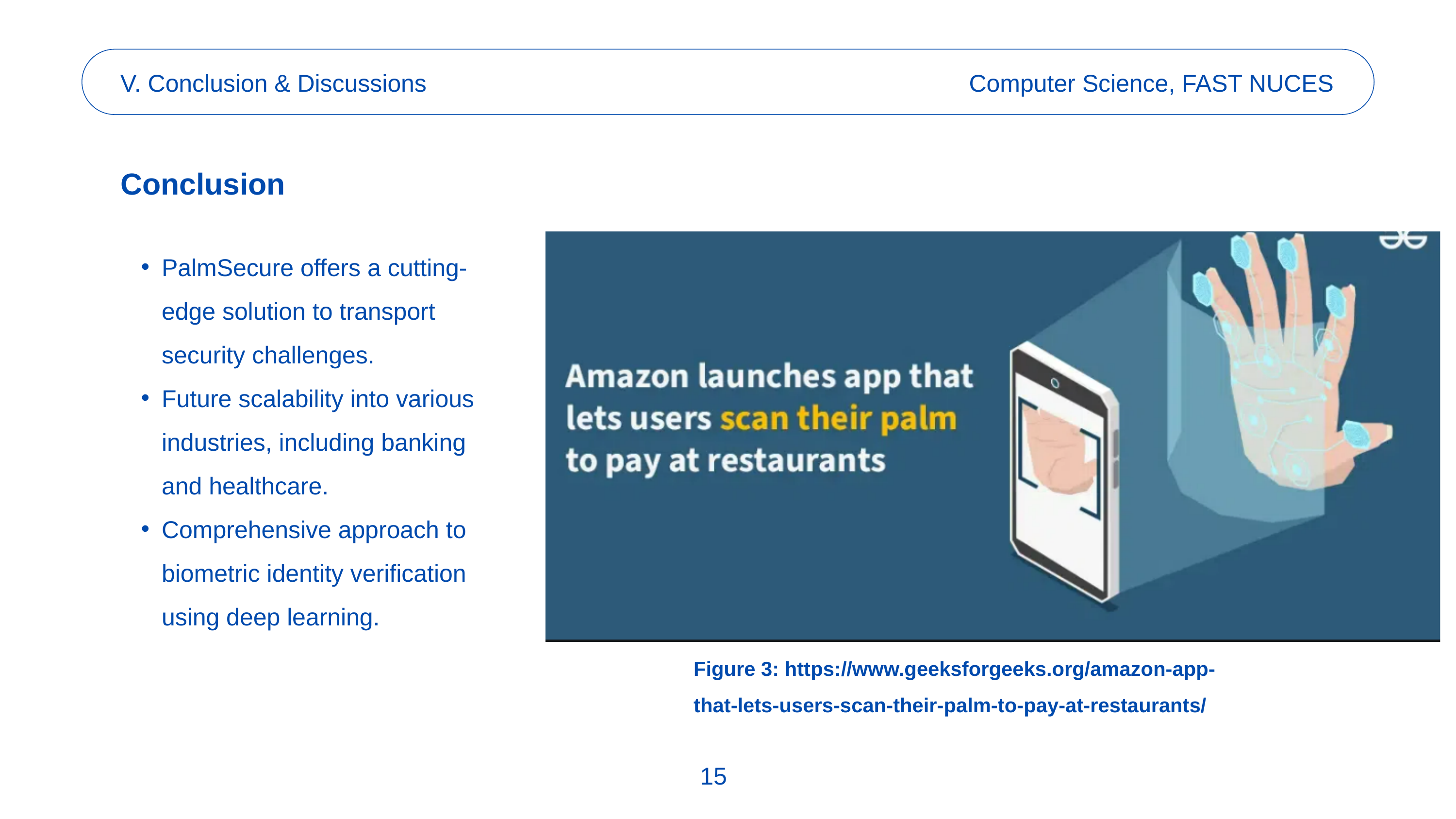

V. Conclusion & Discussions
Computer Science, FAST NUCES
Conclusion

PalmSecure offers a cutting-edge solution to transport security challenges.
Future scalability into various industries, including banking and healthcare.
Comprehensive approach to biometric identity verification using deep learning.

Figure 3: https://www.geeksforgeeks.org/amazon-app-that-lets-users-scan-their-palm-to-pay-at-restaurants/

15